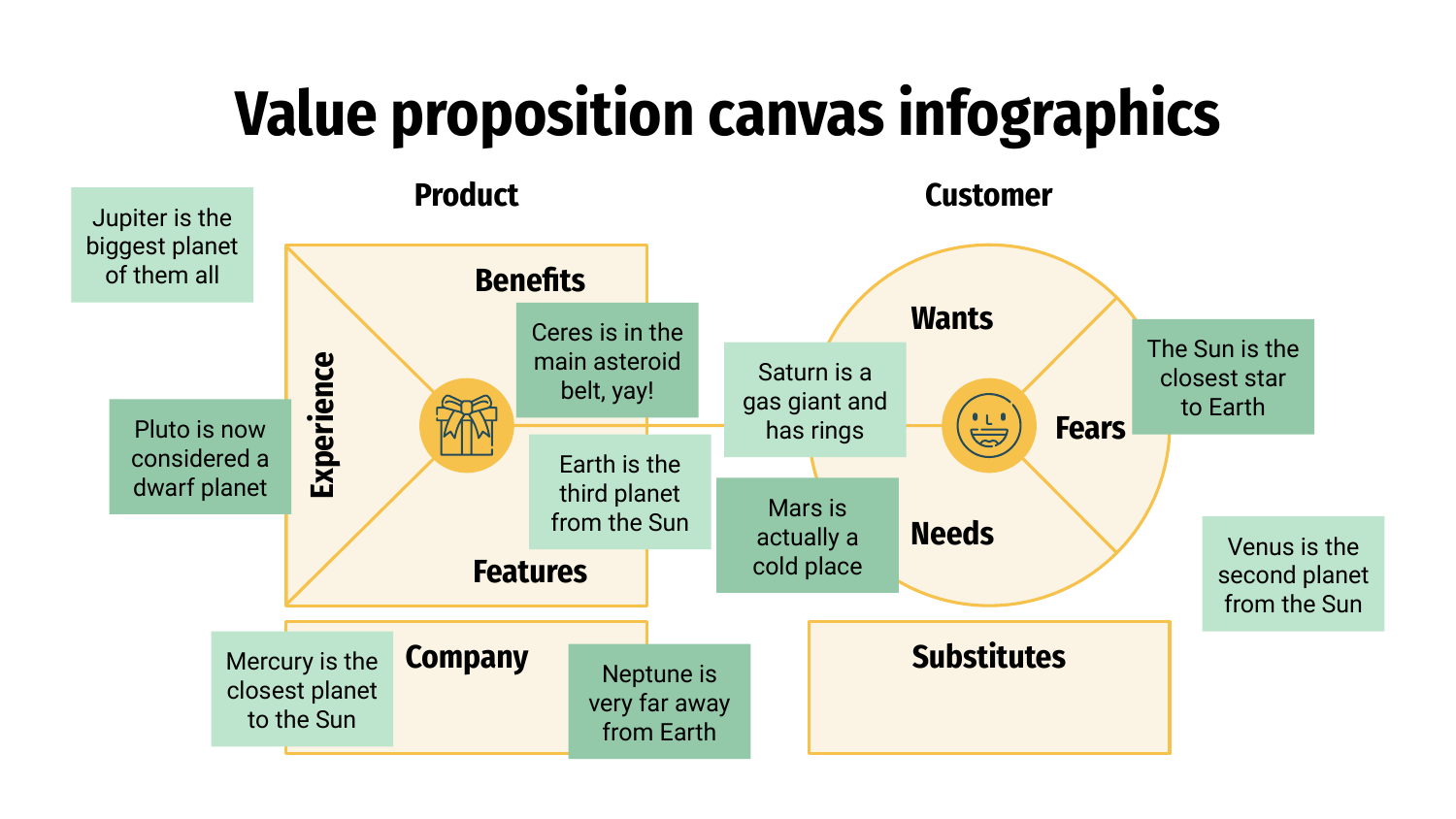

# Value proposition canvas infographics
Product
Customer

Benefits
Wants

Experience
Fears

Needs
Features

Company
Substitutes
Jupiter is the biggest planet of them all
Ceres is in the main asteroid belt, yay!
The Sun is the closest star to Earth
Saturn is a gas giant and has rings
Pluto is now considered a dwarf planet
Earth is the third planet from the Sun
Mars is actually a cold place
Venus is the second planet from the Sun
Mercury is the closest planet to the Sun
Neptune is very far away from Earth